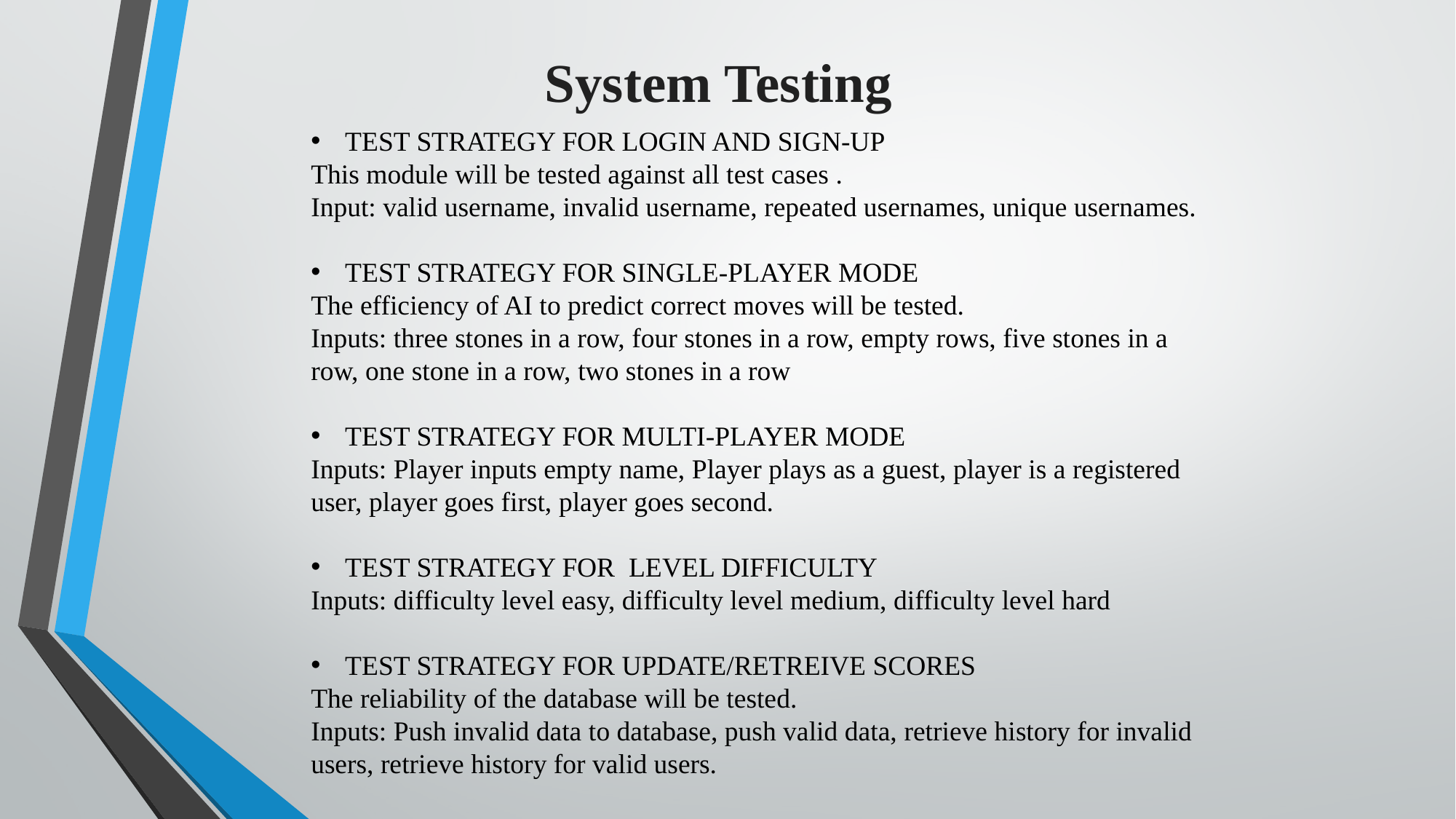

System Testing
TEST STRATEGY FOR LOGIN AND SIGN-UP
This module will be tested against all test cases .
Input: valid username, invalid username, repeated usernames, unique usernames.

TEST STRATEGY FOR SINGLE-PLAYER MODE
The efficiency of AI to predict correct moves will be tested.
Inputs: three stones in a row, four stones in a row, empty rows, five stones in a row, one stone in a row, two stones in a row

TEST STRATEGY FOR MULTI-PLAYER MODE
Inputs: Player inputs empty name, Player plays as a guest, player is a registered user, player goes first, player goes second.

TEST STRATEGY FOR  LEVEL DIFFICULTY
Inputs: difficulty level easy, difficulty level medium, difficulty level hard

TEST STRATEGY FOR UPDATE/RETREIVE SCORES
The reliability of the database will be tested.
Inputs: Push invalid data to database, push valid data, retrieve history for invalid users, retrieve history for valid users.